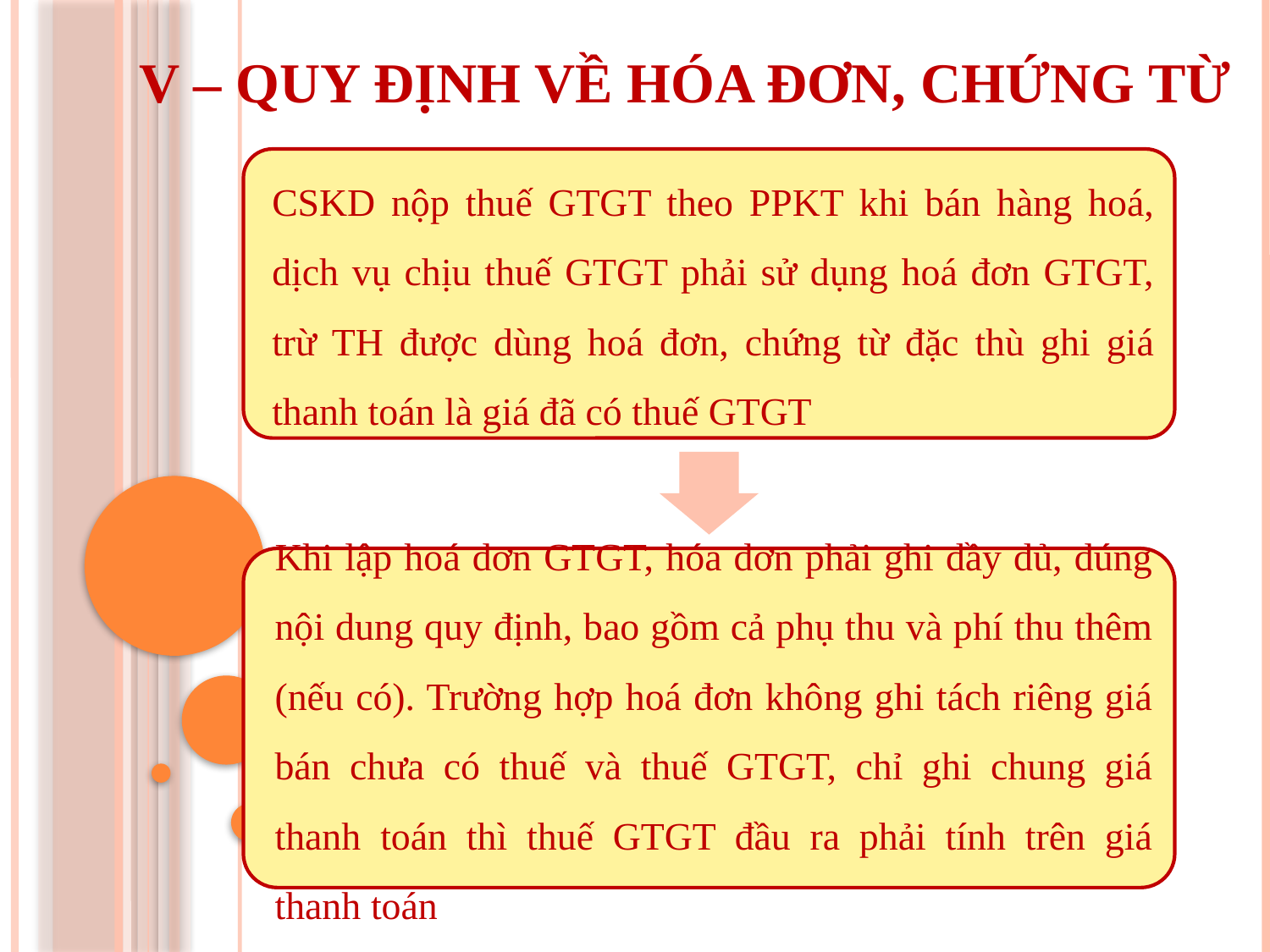

V – QUY ĐỊNH VỀ HÓA ĐƠN, CHỨNG TỪ
CSKD nộp thuế GTGT theo PPKT khi bán hàng hoá, dịch vụ chịu thuế GTGT phải sử dụng hoá đơn GTGT, trừ TH được dùng hoá đơn, chứng từ đặc thù ghi giá thanh toán là giá đã có thuế GTGT

Khi lập hoá đơn GTGT, hóa đơn phải ghi đầy đủ, đúng nội dung quy định, bao gồm cả phụ thu và phí thu thêm (nếu có). Trường hợp hoá đơn không ghi tách riêng giá bán chưa có thuế và thuế GTGT, chỉ ghi chung giá thanh toán thì thuế GTGT đầu ra phải tính trên giá thanh toán